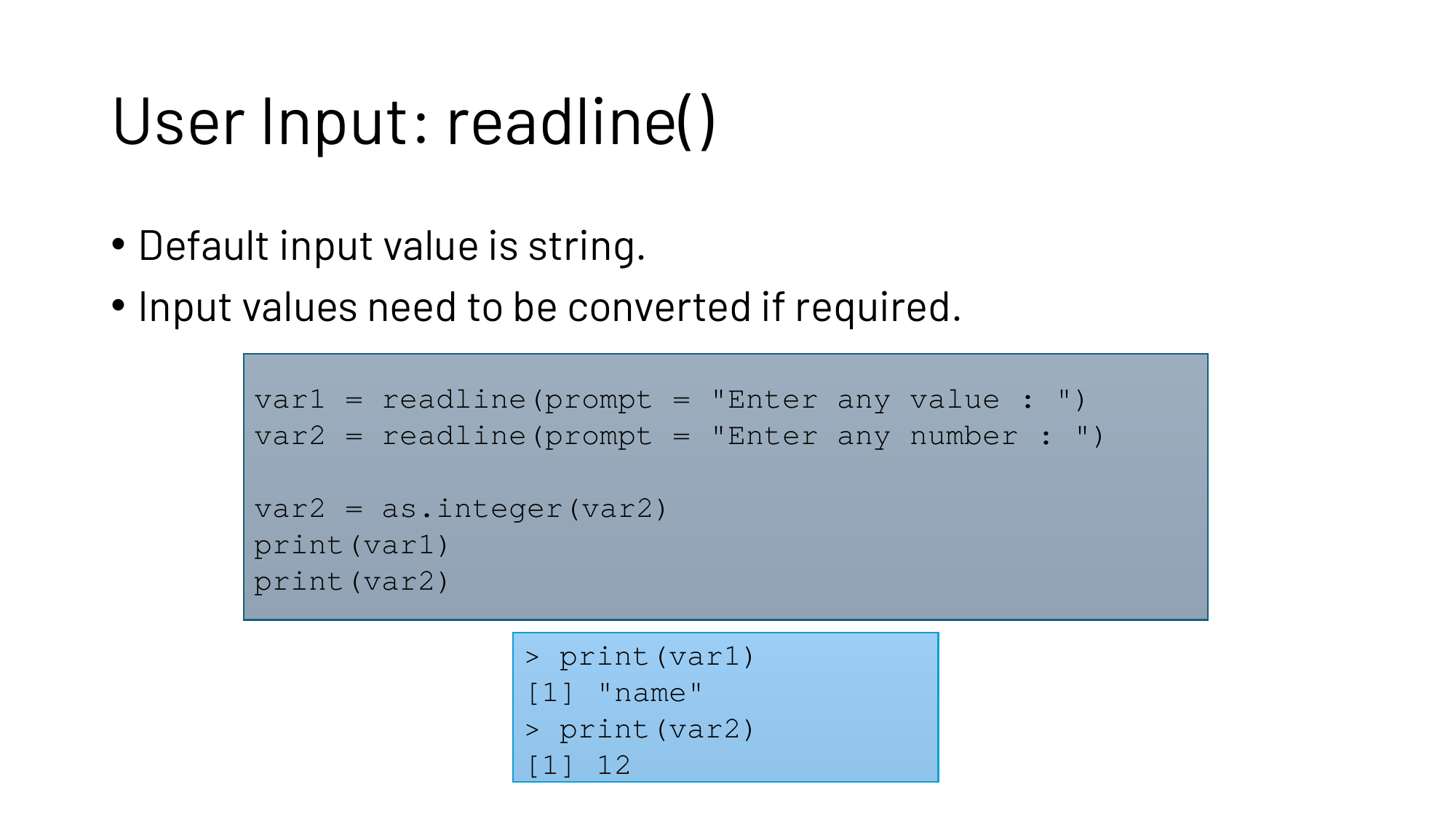

# User Input: readline()
Default input value is string.
Input values need to be converted if required.

var1 = readline(prompt = "Enter any value : ")
var2 = readline(prompt = "Enter any number : ")

var2 = as.integer(var2)
print(var1)
print(var2)
> print(var1)
[1] "name"
> print(var2)
[1] 12